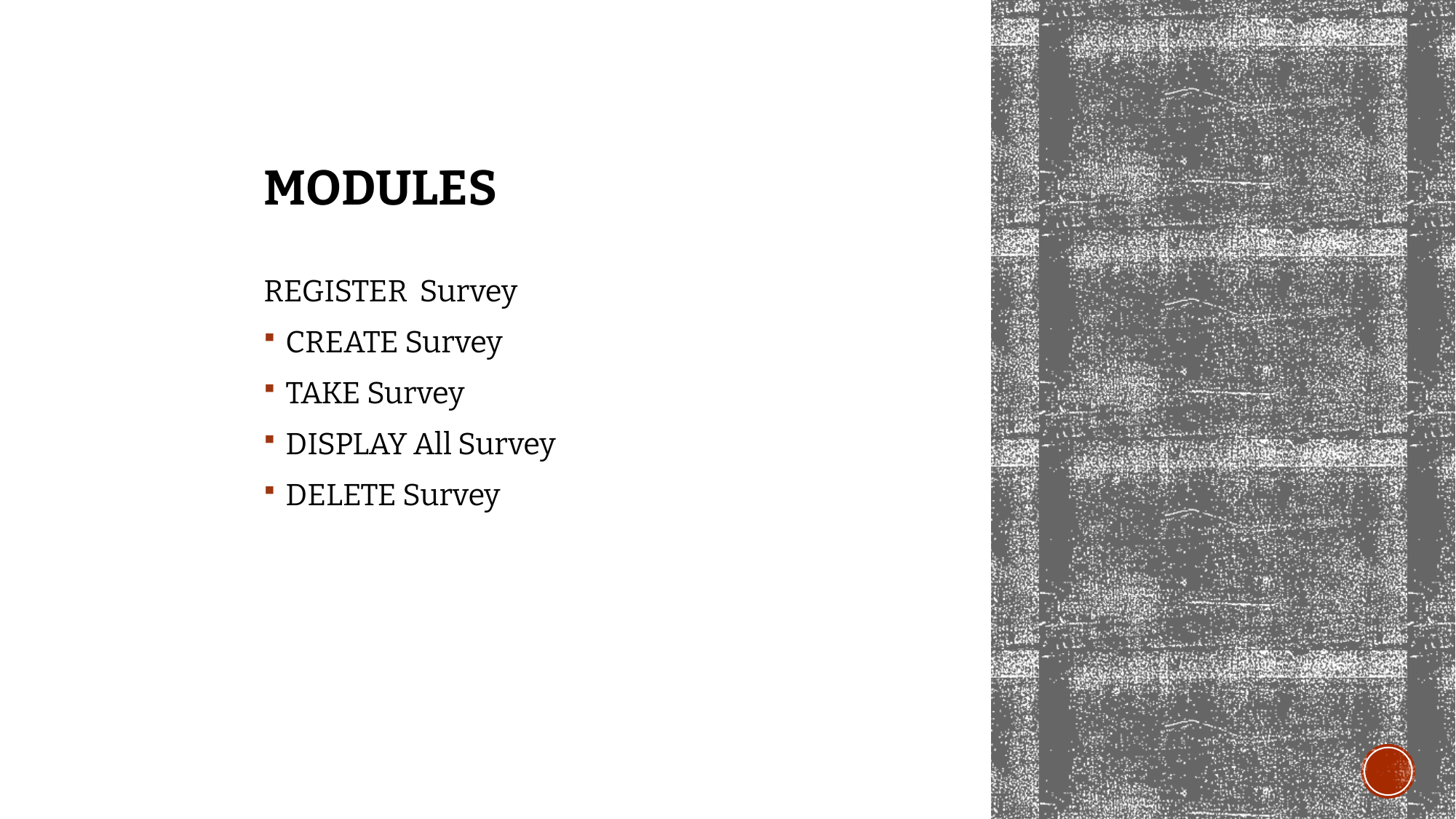

# Modules
REGISTER  Survey
CREATE Survey
TAKE Survey
DISPLAY All Survey
DELETE Survey